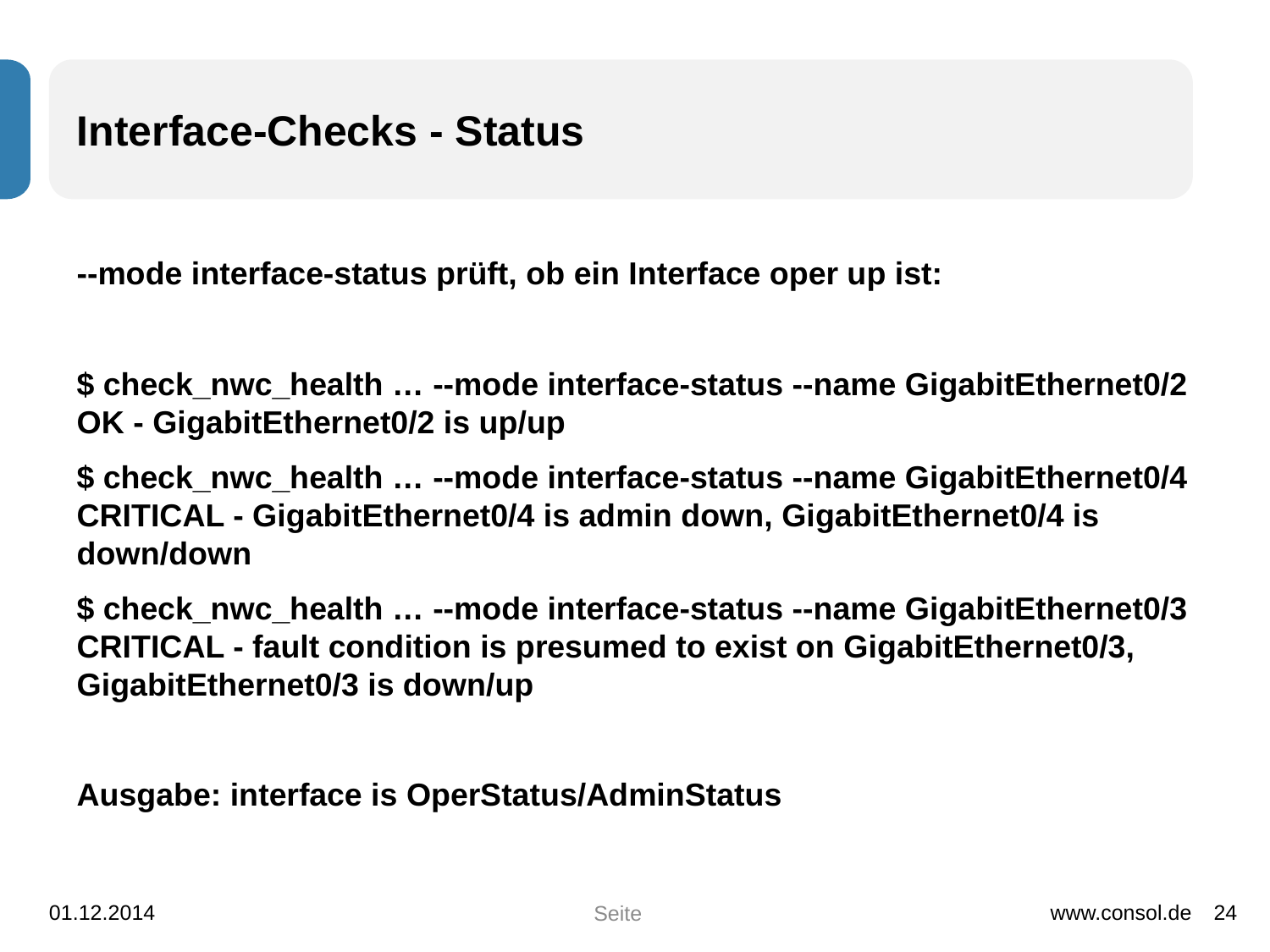

# Interface-Checks - Status
--mode interface-status prüft, ob ein Interface oper up ist:

$ check_nwc_health … --mode interface-status --name GigabitEthernet0/2
OK - GigabitEthernet0/2 is up/up
$ check_nwc_health … --mode interface-status --name GigabitEthernet0/4
CRITICAL - GigabitEthernet0/4 is admin down, GigabitEthernet0/4 is down/down
$ check_nwc_health … --mode interface-status --name GigabitEthernet0/3
CRITICAL - fault condition is presumed to exist on GigabitEthernet0/3, GigabitEthernet0/3 is down/up

Ausgabe: interface is OperStatus/AdminStatus
01.12.2014
www.consol.de
24